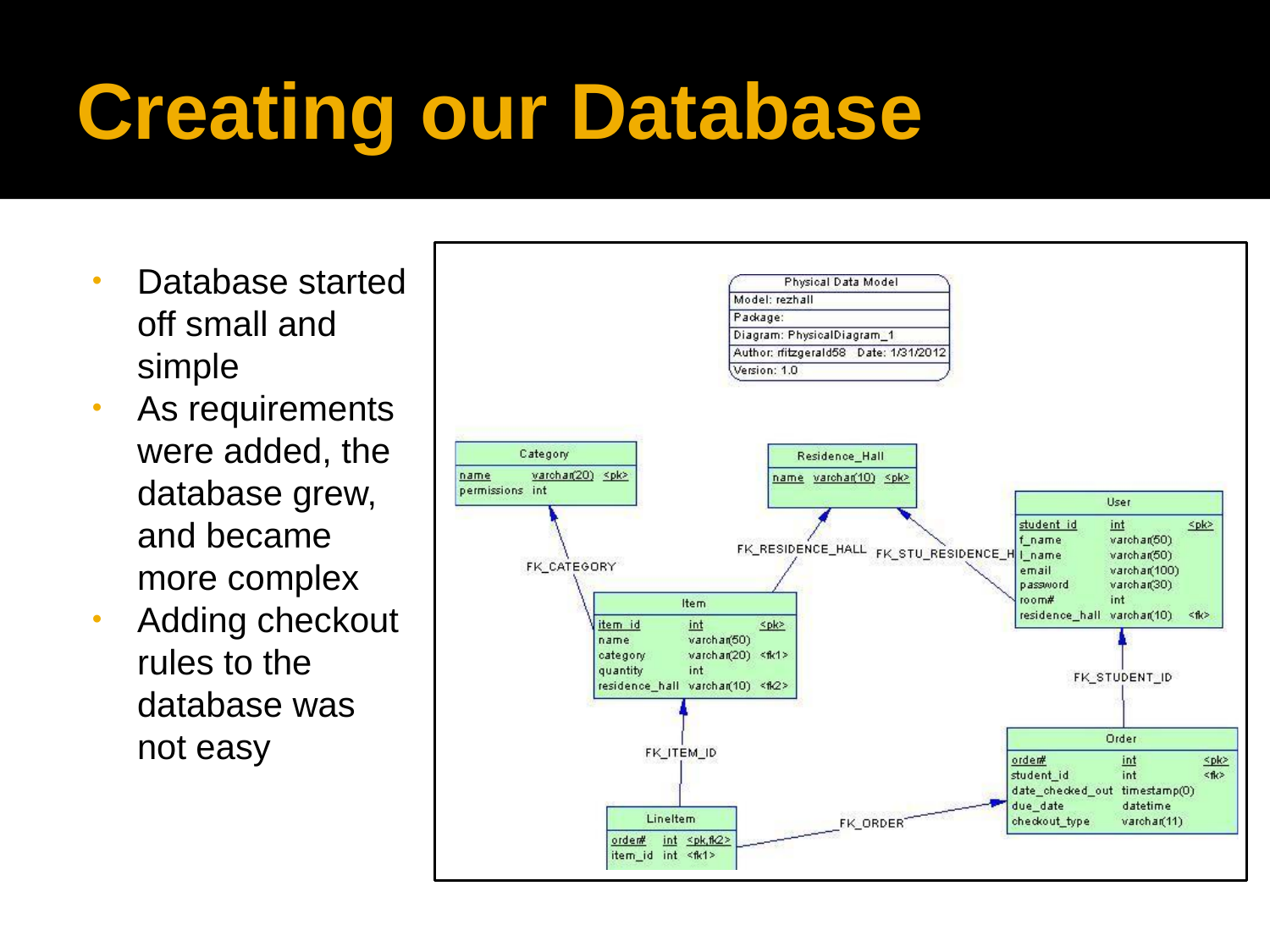

# Creating our Database

Database started off small and simple
As requirements were added, the database grew, and became more complex
Adding checkout rules to the database was not easy